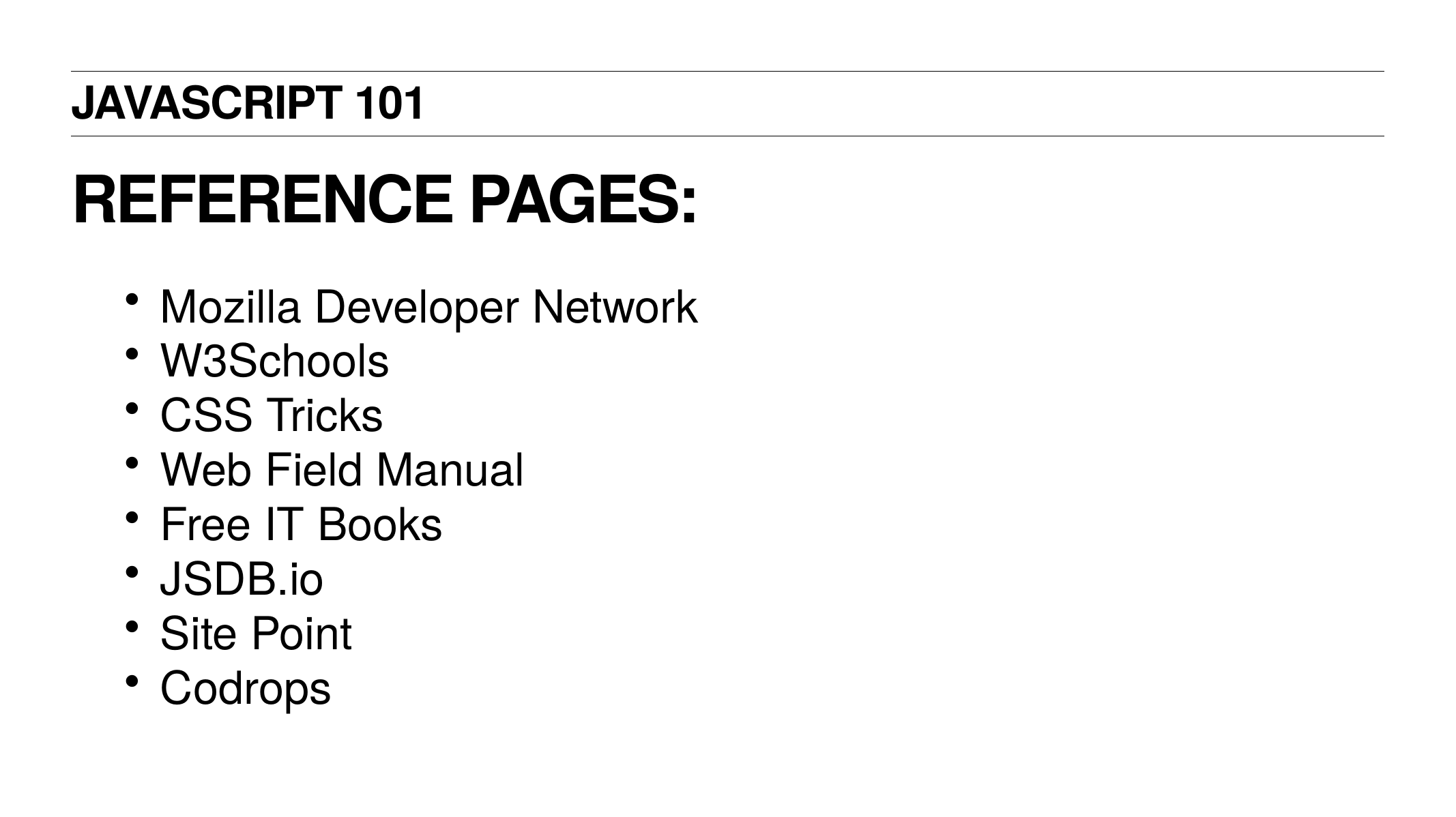

JAVASCRIPT 101
# reference pages:
Mozilla Developer Network
W3Schools
CSS Tricks
Web Field Manual
Free IT Books
JSDB.io
Site Point
Codrops